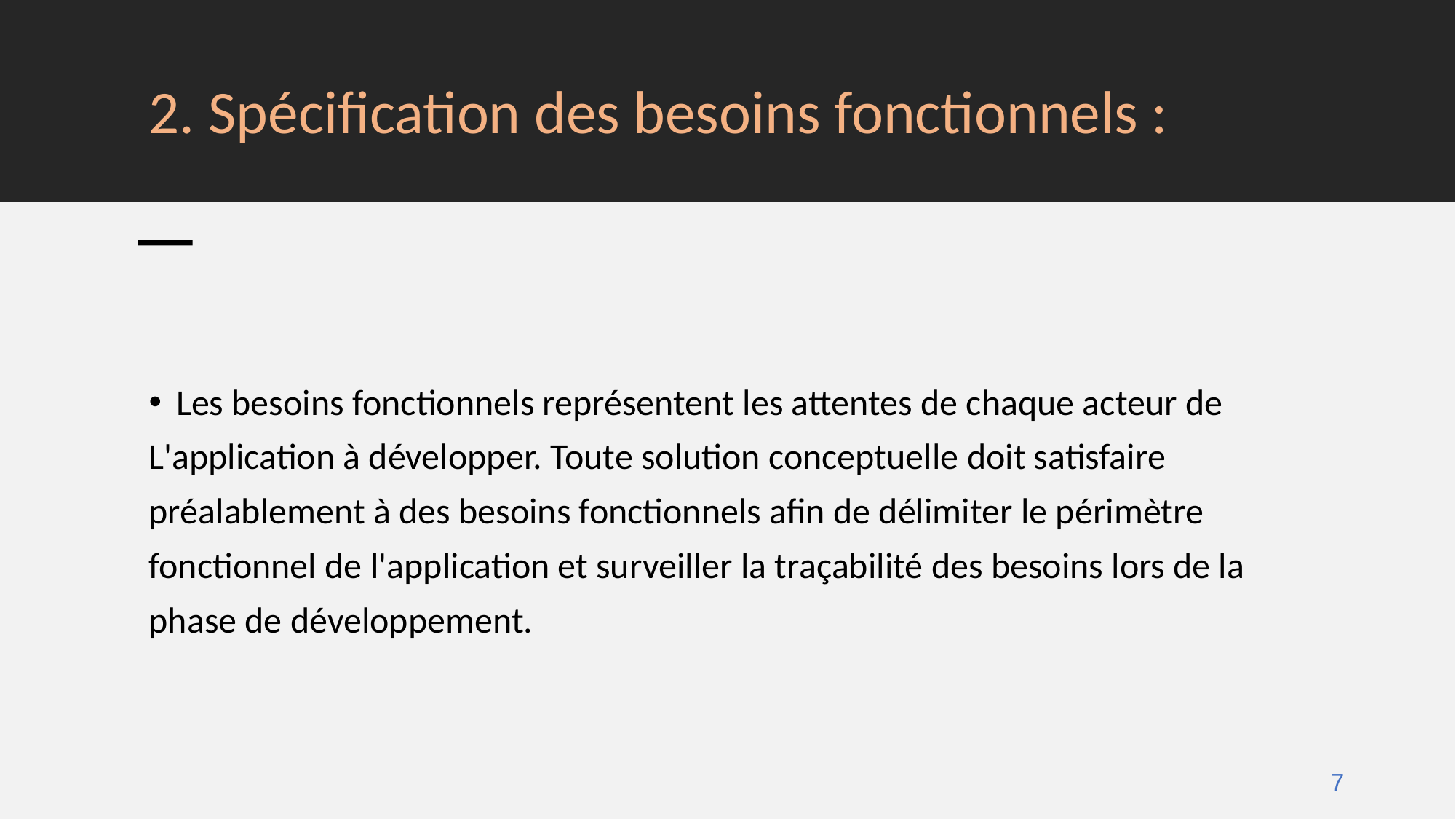

# 2. Spécification des besoins fonctionnels :

Les besoins fonctionnels représentent les attentes de chaque acteur de
L'application à développer. Toute solution conceptuelle doit satisfaire
préalablement à des besoins fonctionnels afin de délimiter le périmètre
fonctionnel de l'application et surveiller la traçabilité des besoins lors de la
phase de développement.
Gestion d'un institut scolaire privé *NST Groupe*
7